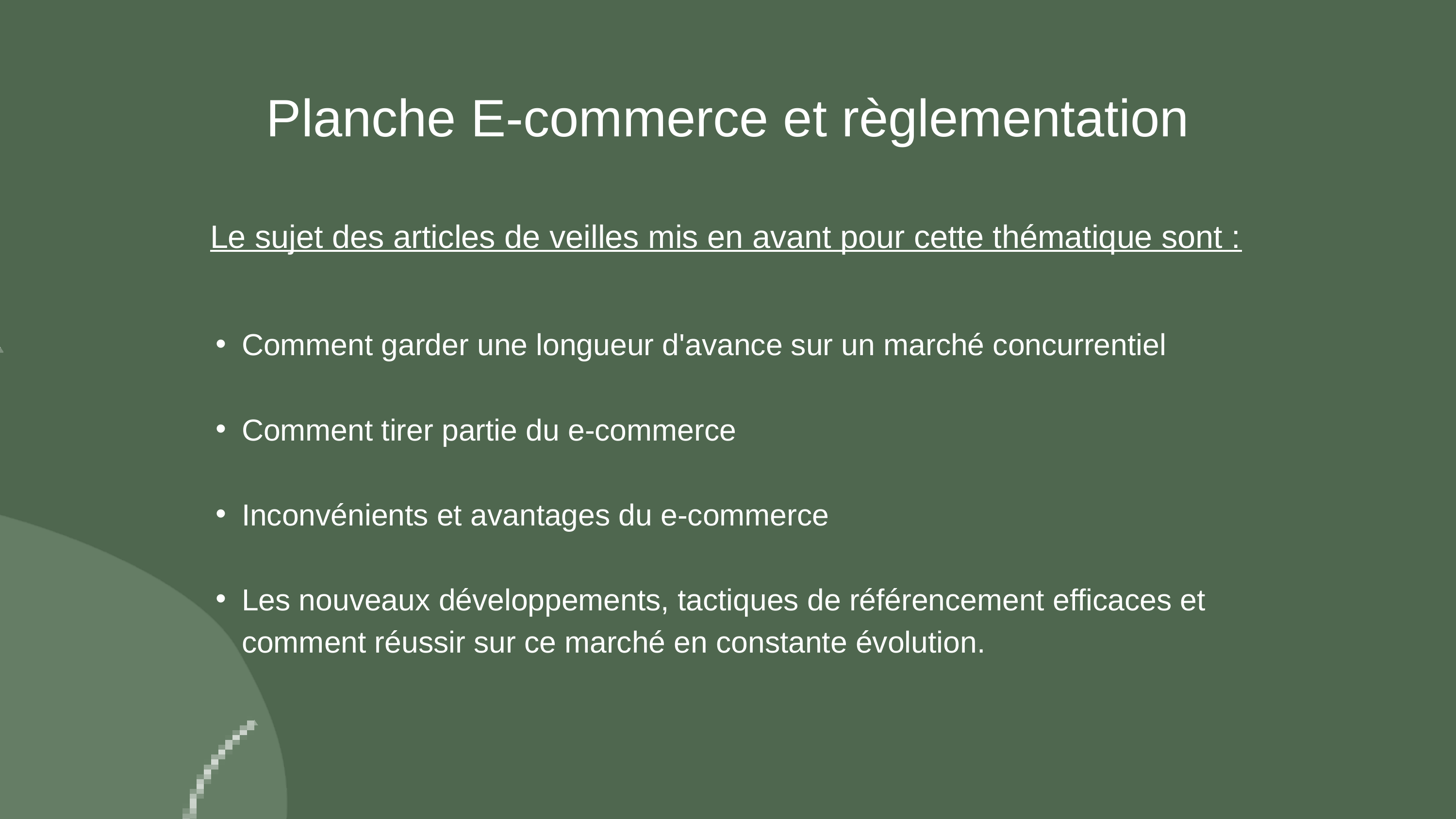

Planche E-commerce et règlementation
Le sujet des articles de veilles mis en avant pour cette thématique sont :
Comment garder une longueur d'avance sur un marché concurrentiel

Comment tirer partie du e-commerce

Inconvénients et avantages du e-commerce

Les nouveaux développements, tactiques de référencement efficaces et comment réussir sur ce marché en constante évolution.